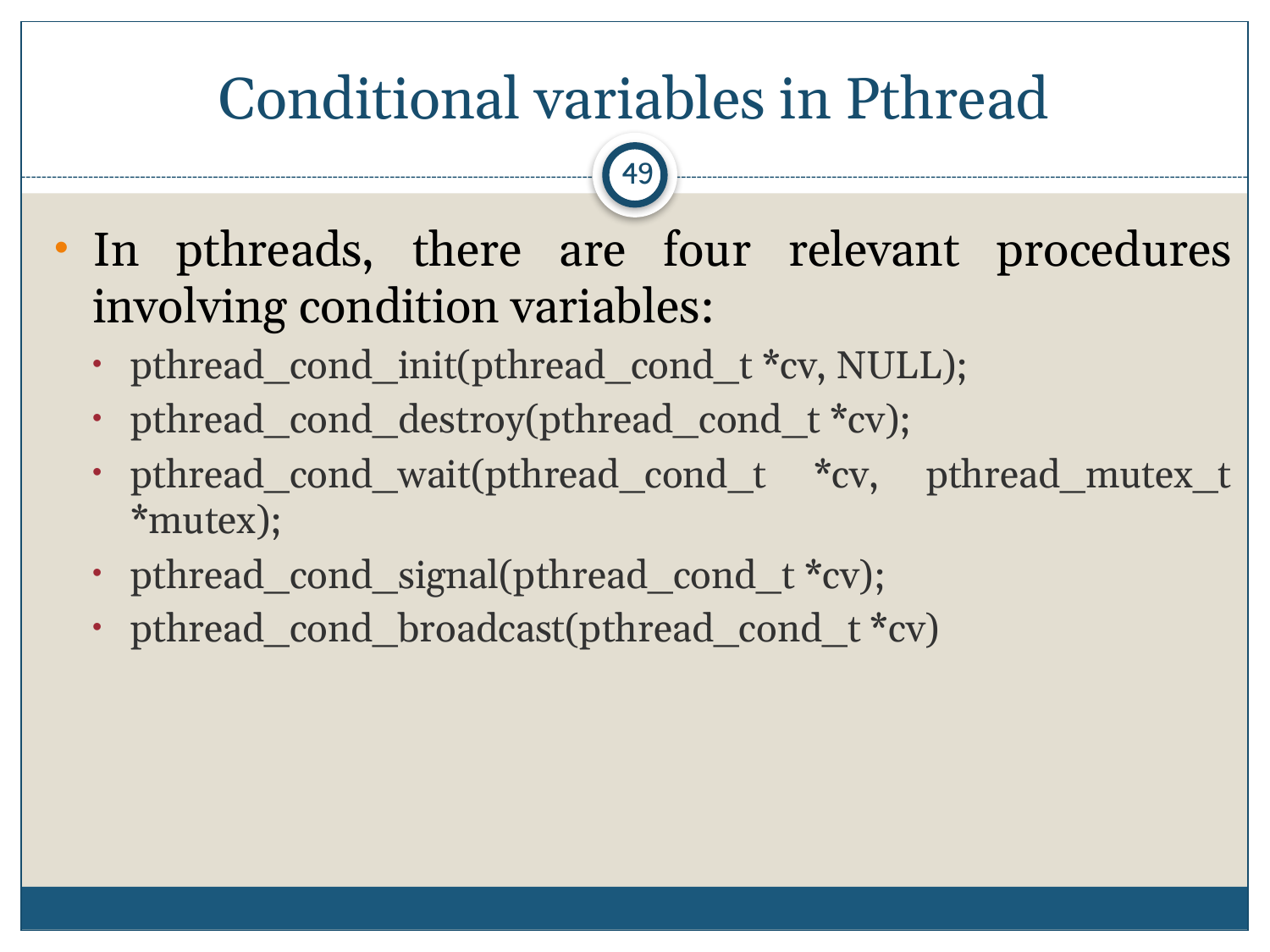

# Conditional variables in Pthread
49
In pthreads, there are four relevant procedures involving condition variables:
pthread_cond_init(pthread_cond_t *cv, NULL);
pthread_cond_destroy(pthread_cond_t *cv);
pthread_cond_wait(pthread_cond_t *cv, pthread_mutex_t *mutex);
pthread_cond_signal(pthread_cond_t *cv);
pthread_cond_broadcast(pthread_cond_t *cv)